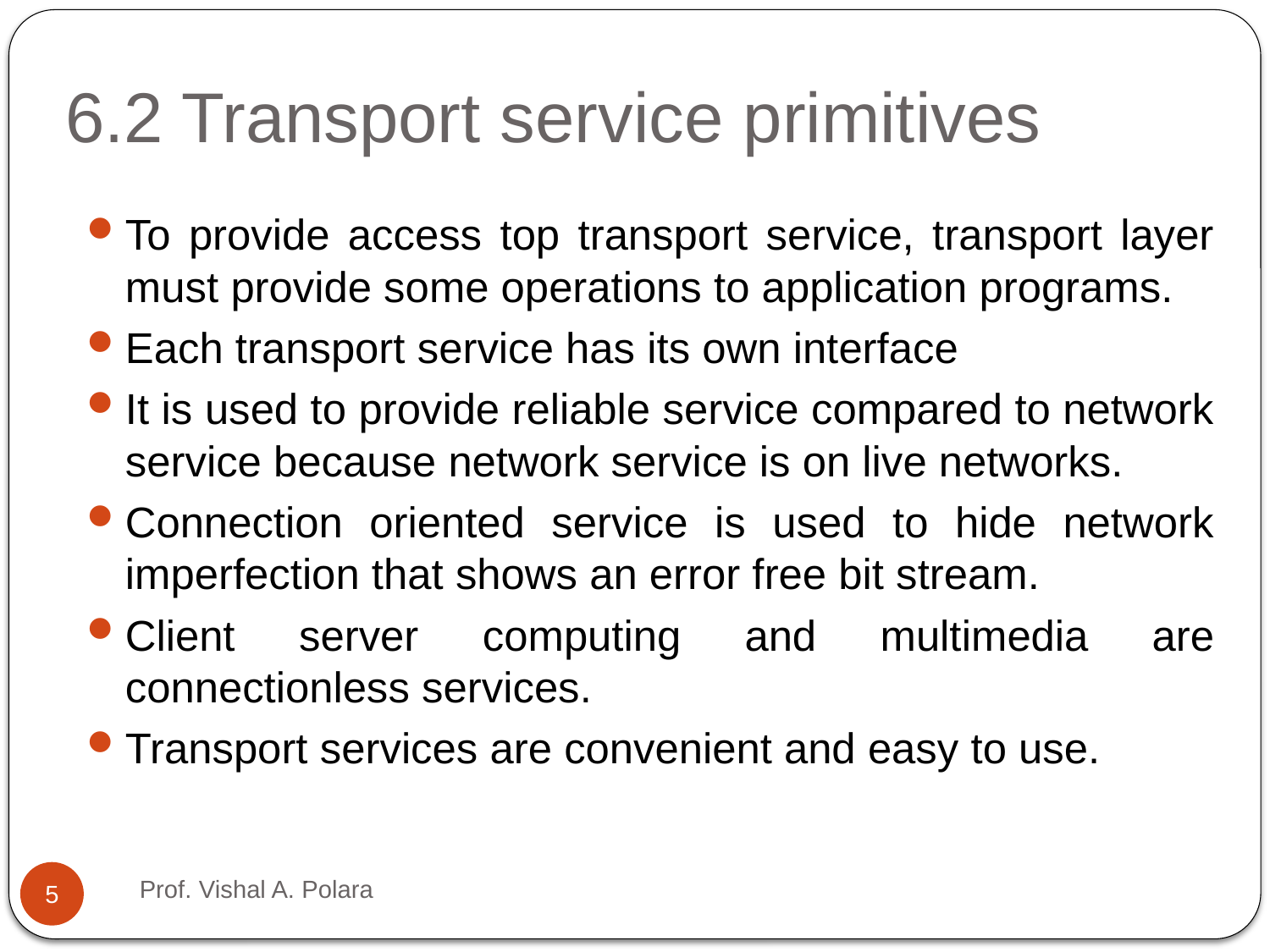

# 6.2 Transport service primitives
To provide access top transport service, transport layer must provide some operations to application programs.
Each transport service has its own interface
It is used to provide reliable service compared to network service because network service is on live networks.
Connection oriented service is used to hide network imperfection that shows an error free bit stream.
Client server computing and multimedia are connectionless services.
Transport services are convenient and easy to use.

Prof. Vishal A. Polara
5